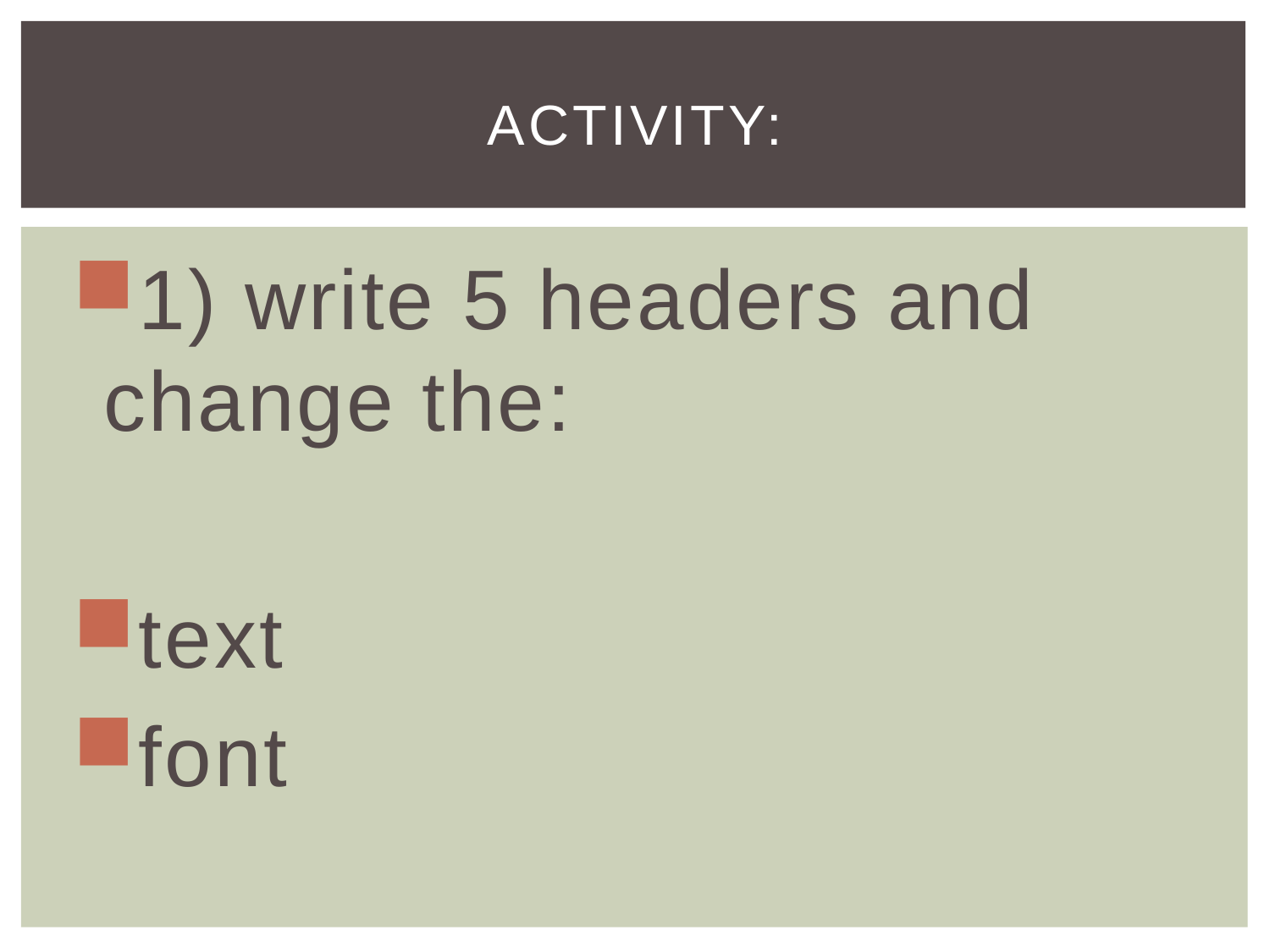

# activity:
1) write 5 headers and change the:

text
font